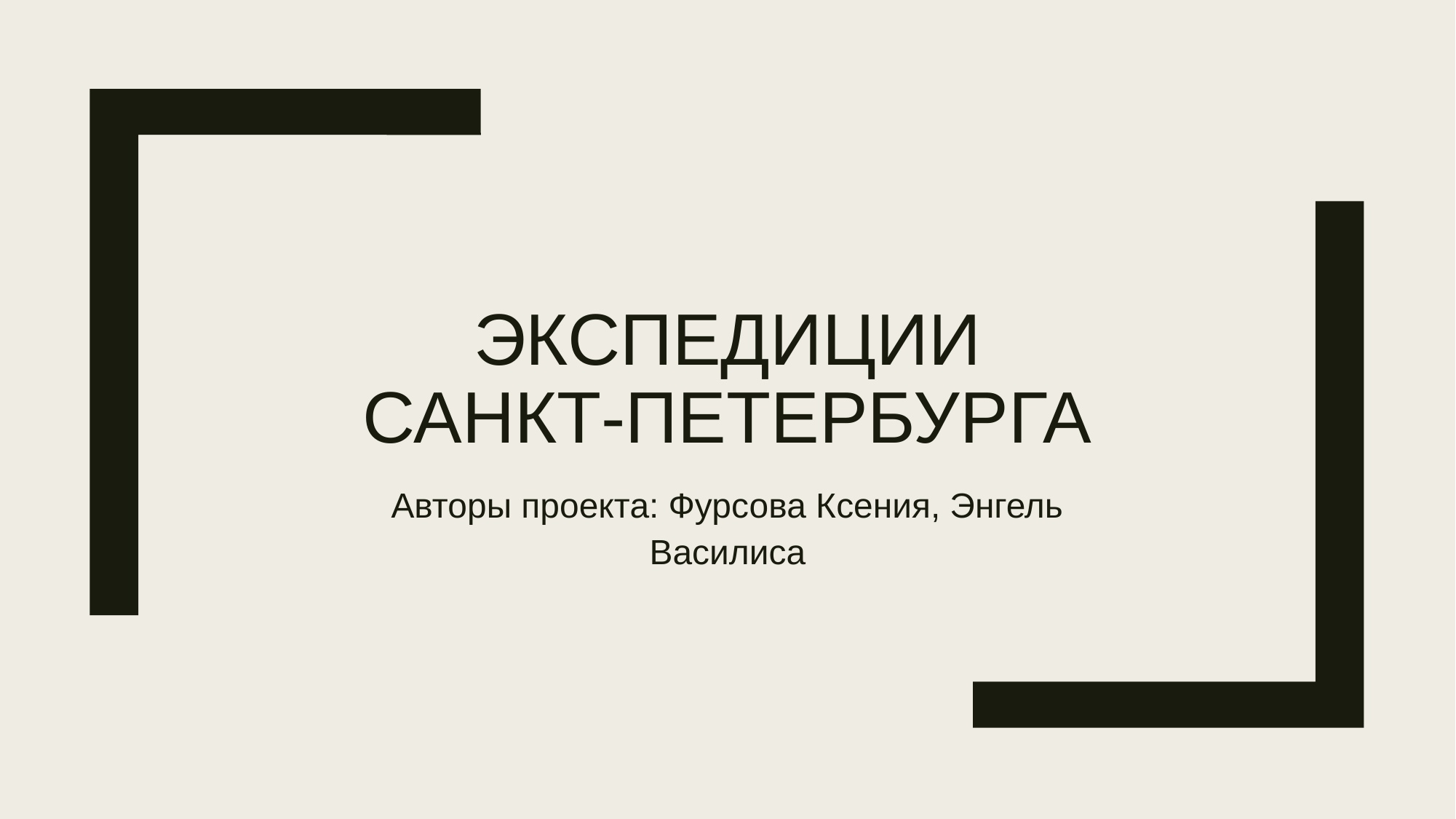

# Экспедиции Санкт-Петербурга
Авторы проекта: Фурсова Ксения, Энгель Василиса